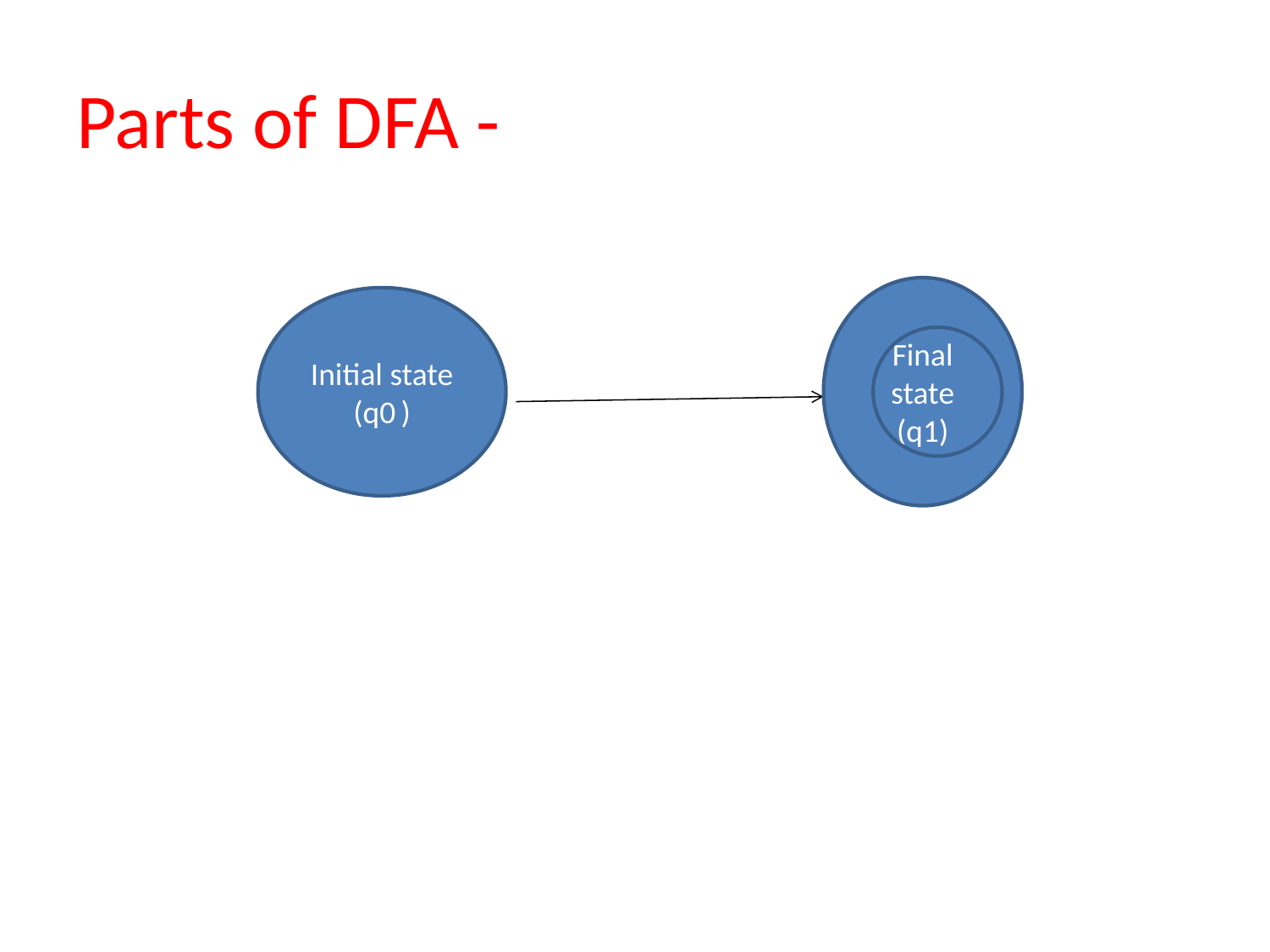

# Parts of DFA -
Final state (q1)
Initial state (q0)